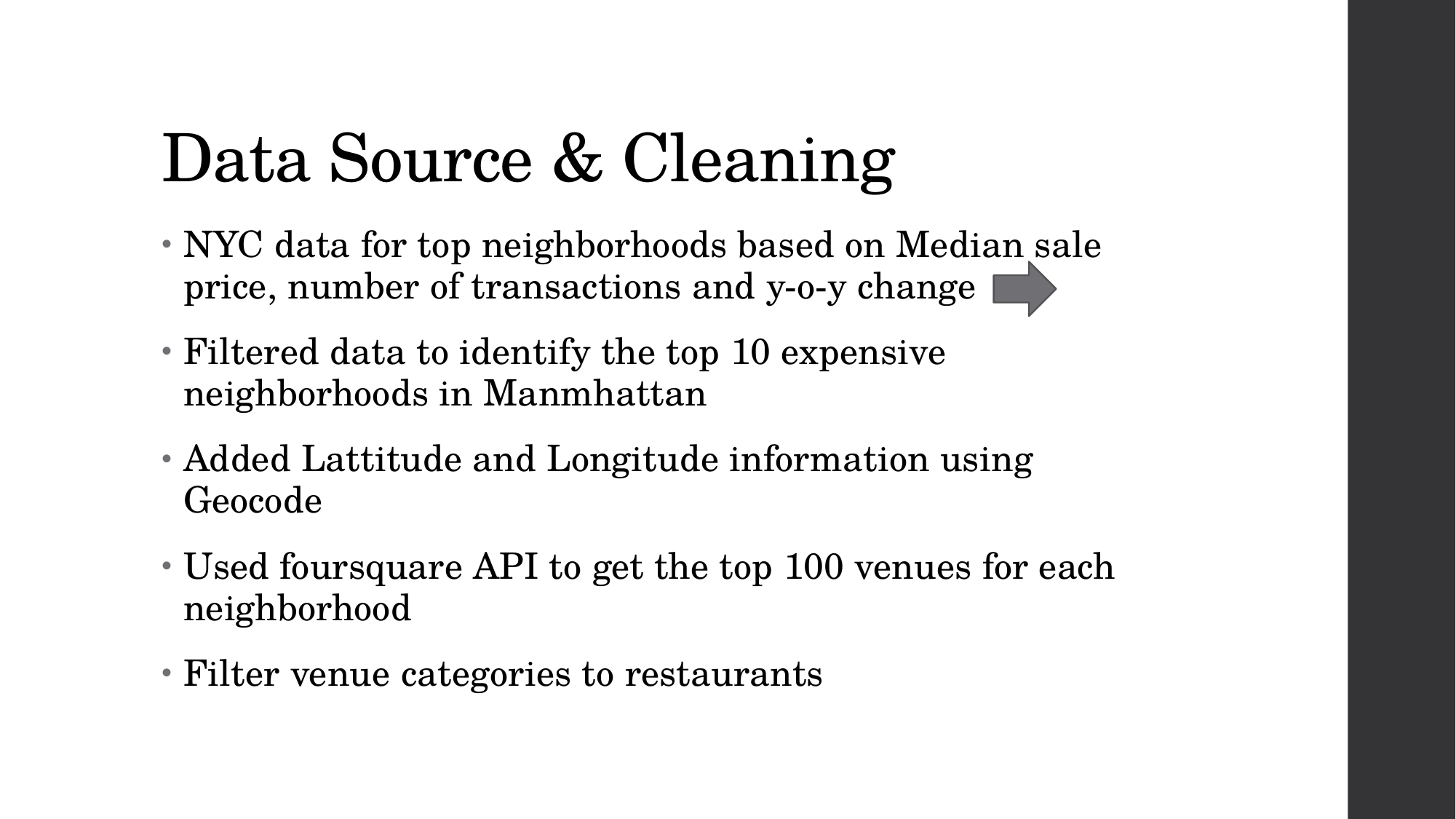

# Data Source & Cleaning
NYC data for top neighborhoods based on Median sale price, number of transactions and y-o-y change
Filtered data to identify the top 10 expensive neighborhoods in Manmhattan
Added Lattitude and Longitude information using Geocode
Used foursquare API to get the top 100 venues for each neighborhood
Filter venue categories to restaurants